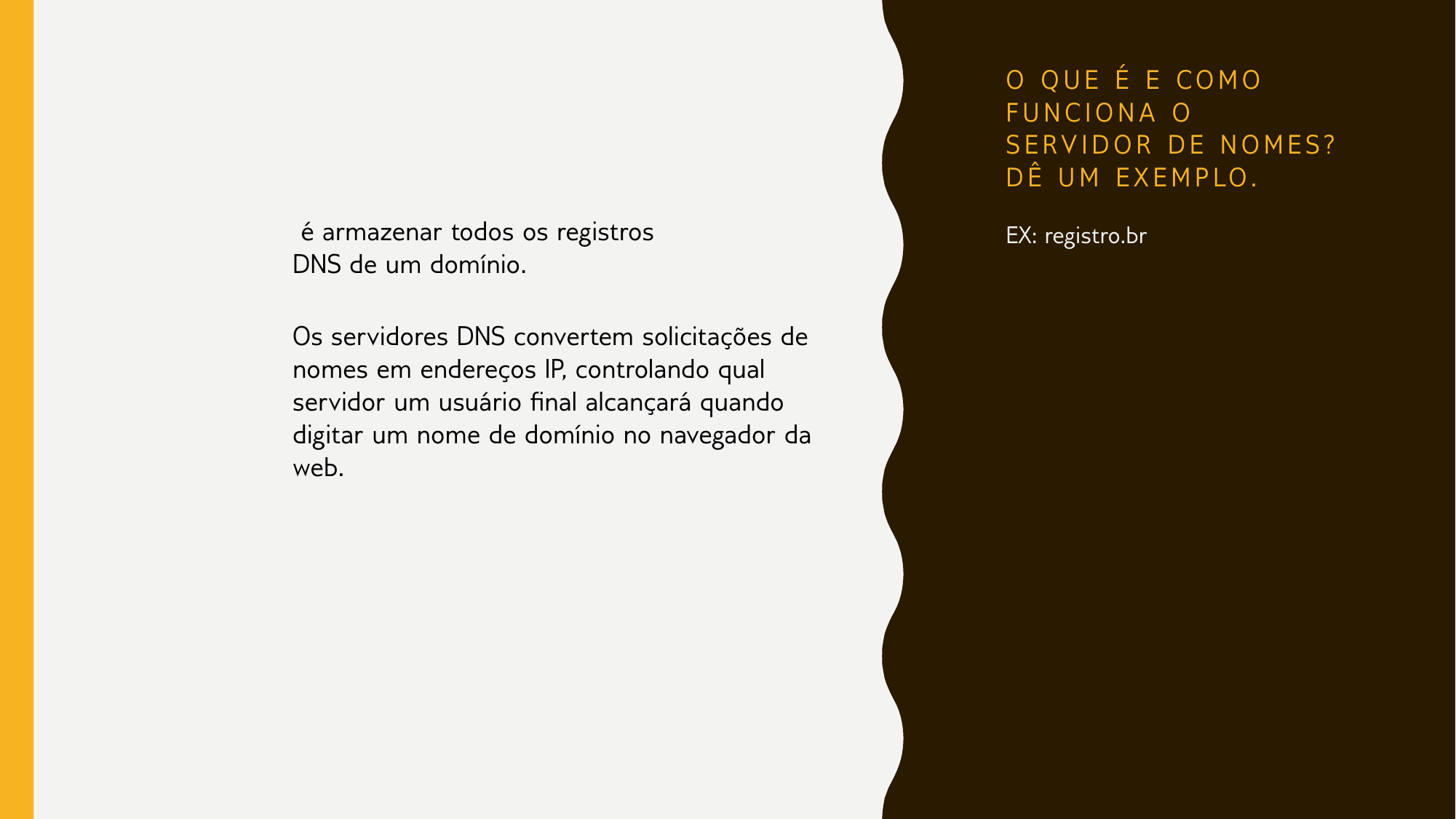

# o que é e como funciona o servidor de nomes? dê um exemplo.
 é armazenar todos os registros DNS de um domínio.
EX: registro.br
Os servidores DNS convertem solicitações de nomes em endereços IP, controlando qual servidor um usuário final alcançará quando digitar um nome de domínio no navegador da web.